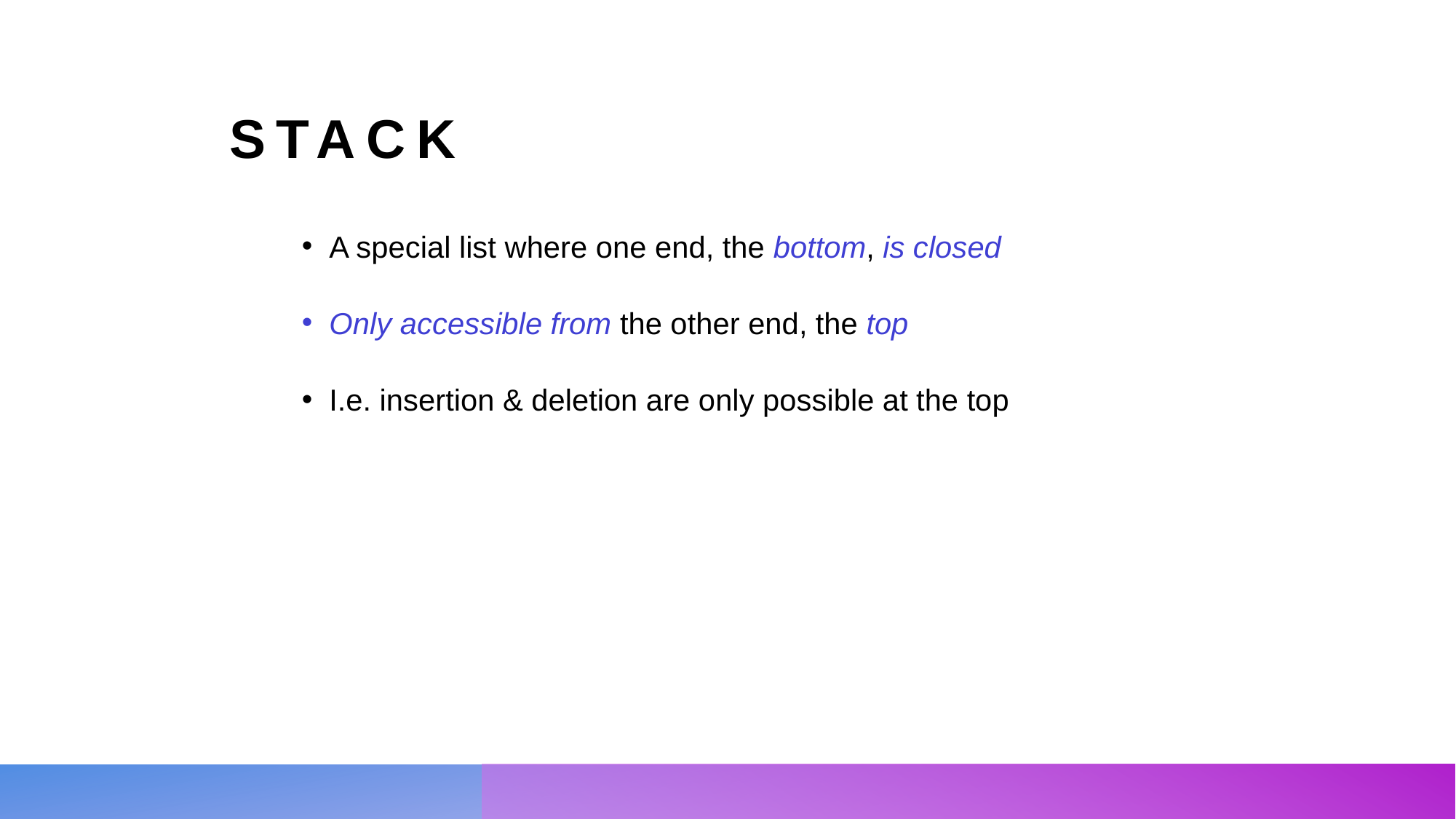

Stack
A special list where one end, the bottom, is closed
Only accessible from the other end, the top
I.e. insertion & deletion are only possible at the top